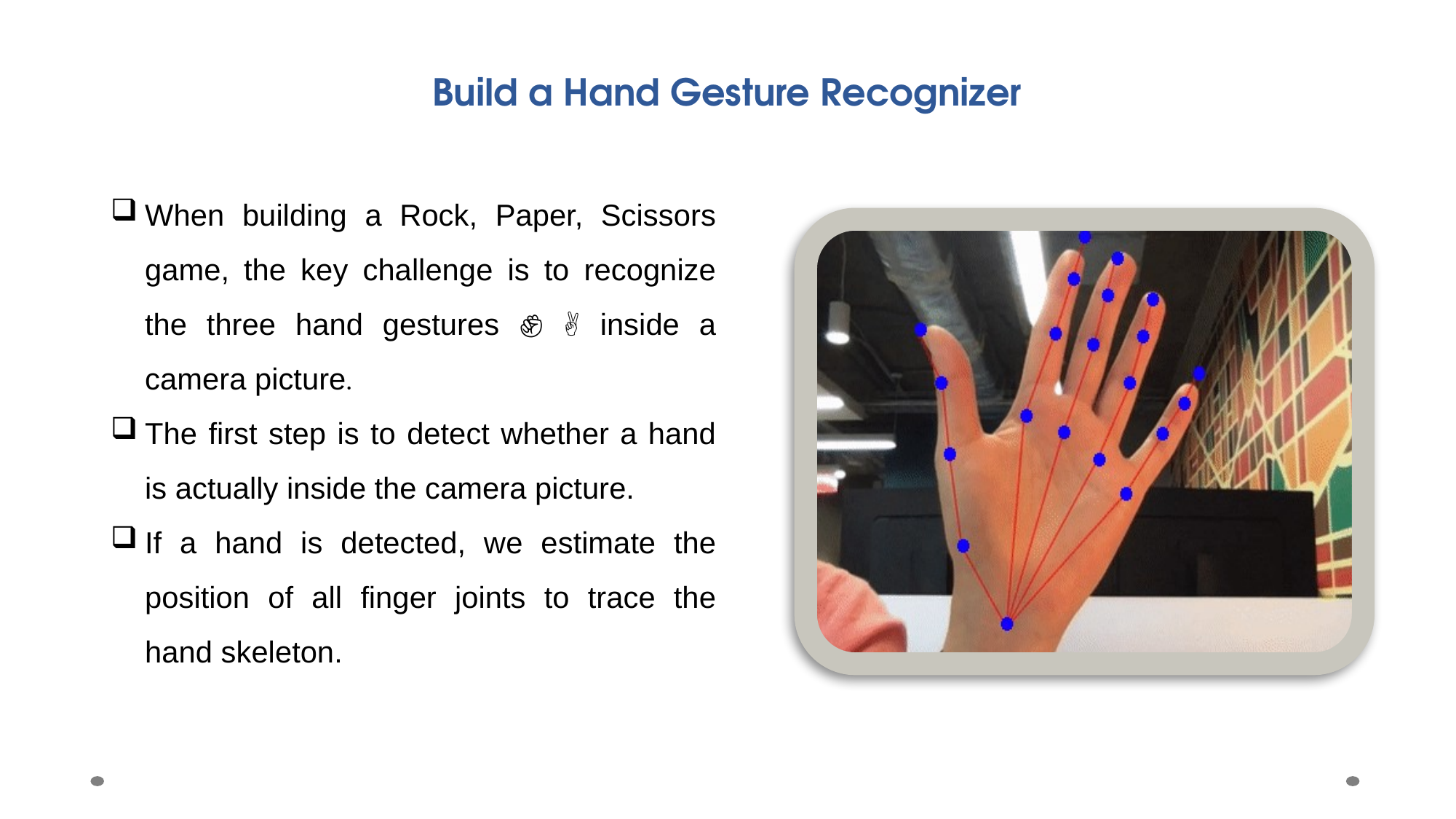

# Build a Hand Gesture Recognizer
When building a Rock, Paper, Scissors game, the key challenge is to recognize the three hand gestures ✊ ✌ inside a camera picture.
The first step is to detect whether a hand is actually inside the camera picture.
If a hand is detected, we estimate the position of all finger joints to trace the hand skeleton.